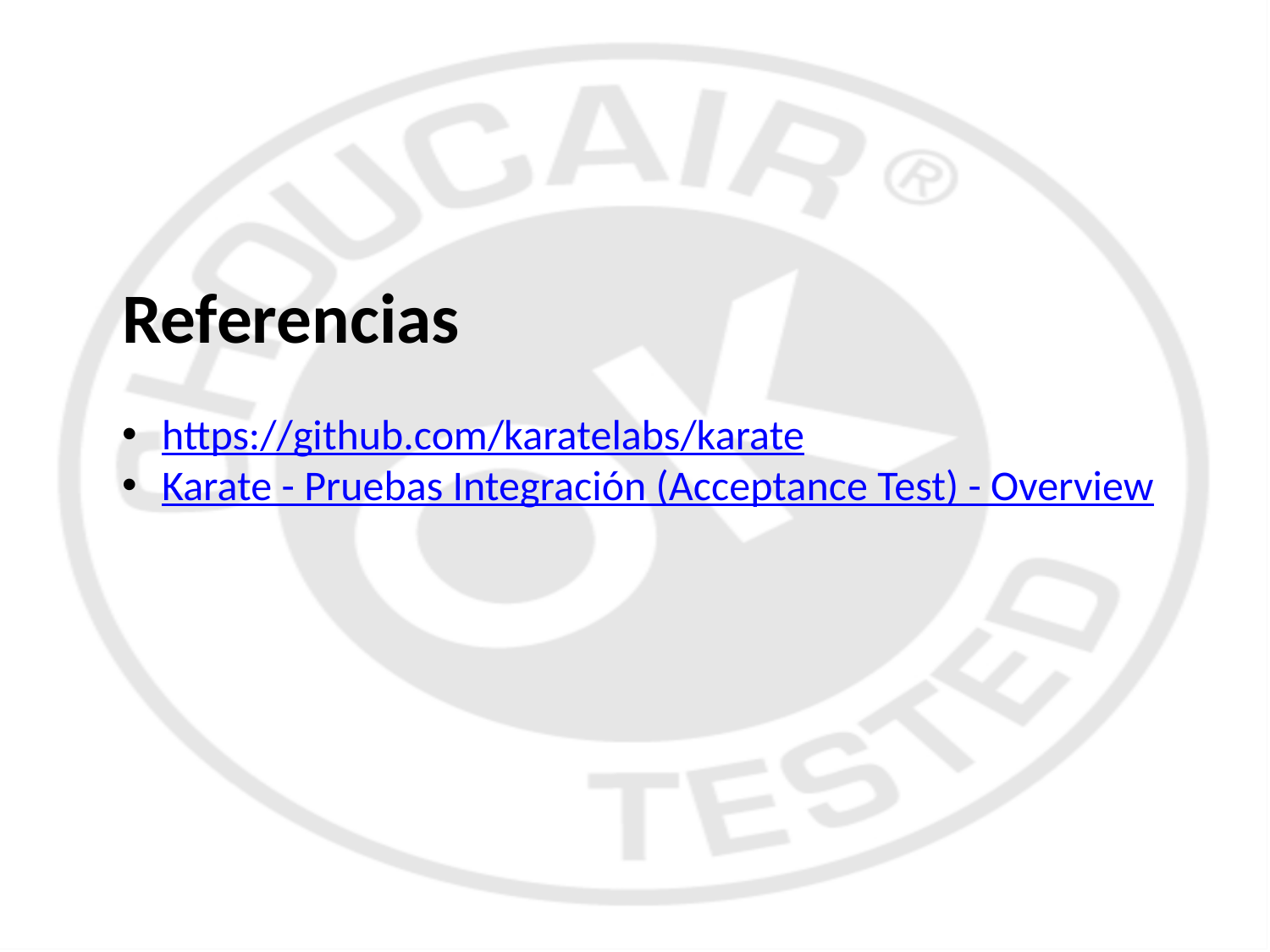

Referencias

https://github.com/karatelabs/karate
Karate - Pruebas Integración (Acceptance Test) - Overview